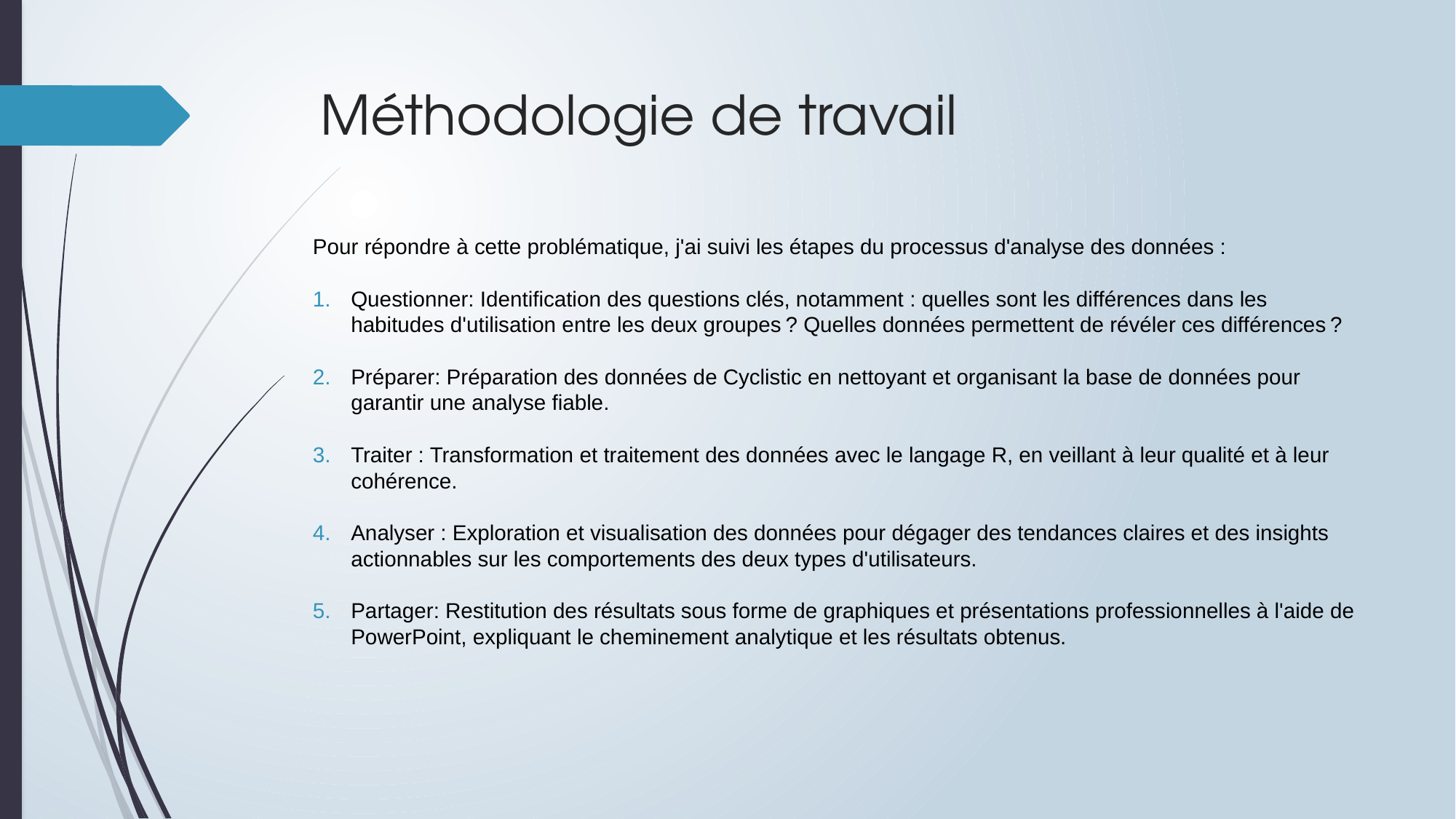

# Méthodologie de travail
Pour répondre à cette problématique, j'ai suivi les étapes du processus d'analyse des données :
Questionner: Identification des questions clés, notamment : quelles sont les différences dans les habitudes d'utilisation entre les deux groupes ? Quelles données permettent de révéler ces différences ?
Préparer: Préparation des données de Cyclistic en nettoyant et organisant la base de données pour garantir une analyse fiable.
Traiter : Transformation et traitement des données avec le langage R, en veillant à leur qualité et à leur cohérence.
Analyser : Exploration et visualisation des données pour dégager des tendances claires et des insights actionnables sur les comportements des deux types d'utilisateurs.
Partager: Restitution des résultats sous forme de graphiques et présentations professionnelles à l'aide de PowerPoint, expliquant le cheminement analytique et les résultats obtenus.